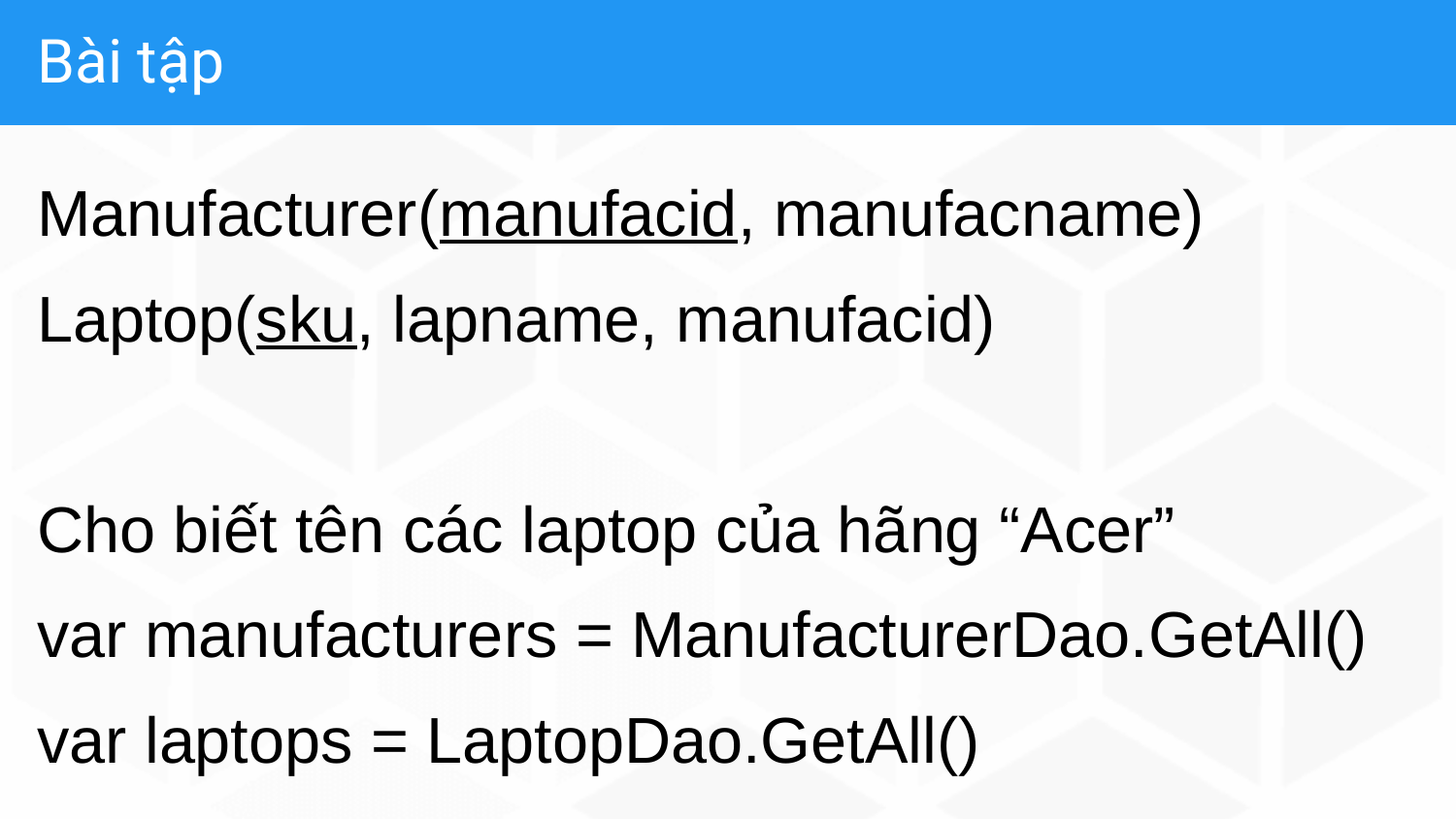

# Bài tập
Manufacturer(manufacid, manufacname)
Laptop(sku, lapname, manufacid)

Cho biết tên các laptop của hãng “Acer”
var manufacturers = ManufacturerDao.GetAll()
var laptops = LaptopDao.GetAll()